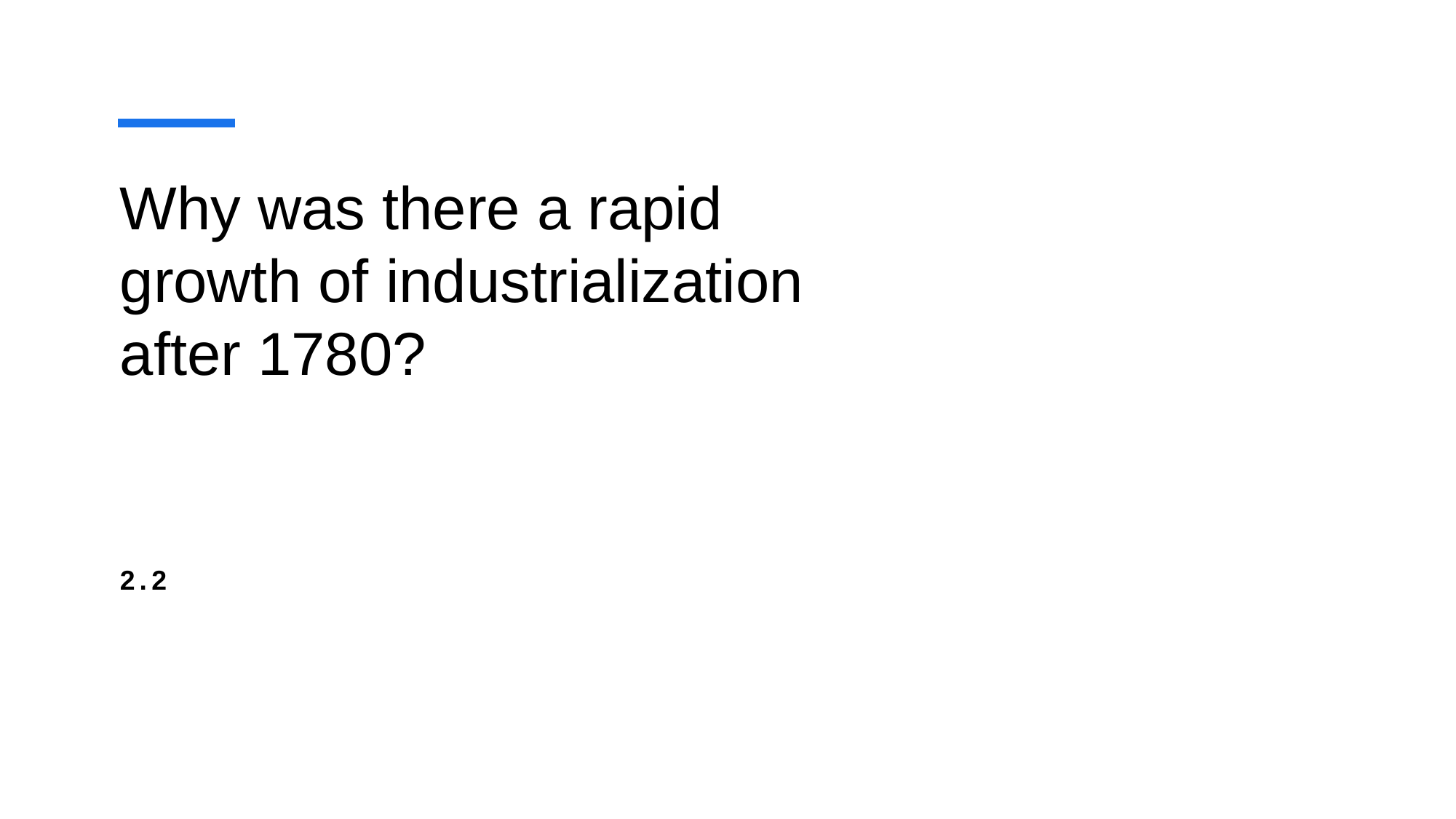

# Why was there a rapid growth of industrialization after 1780?
2.2